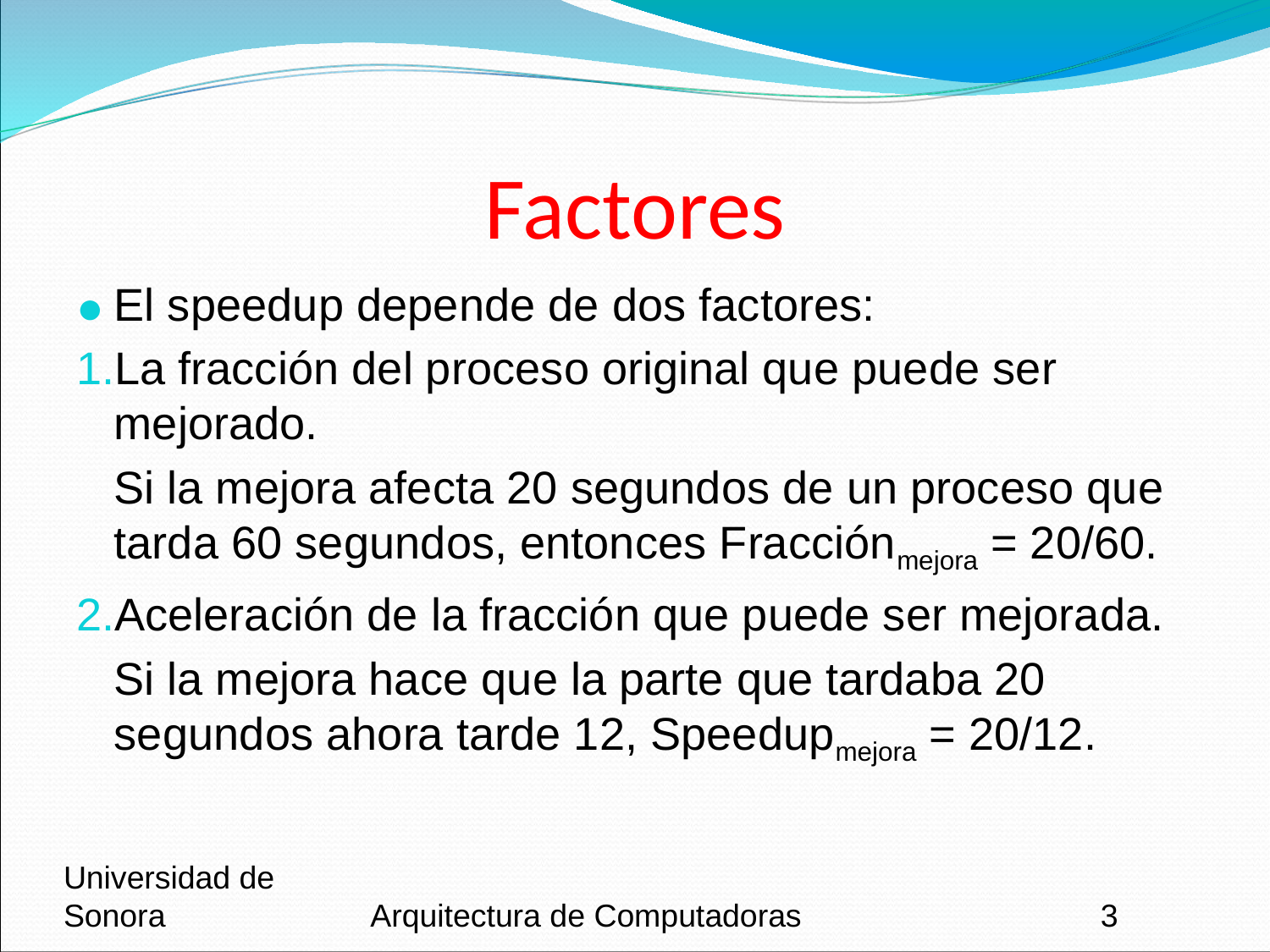

# Factores
El speedup depende de dos factores:
La fracción del proceso original que puede ser mejorado.
	Si la mejora afecta 20 segundos de un proceso que tarda 60 segundos, entonces Fracciónmejora = 20/60.
Aceleración de la fracción que puede ser mejorada.
	Si la mejora hace que la parte que tardaba 20 segundos ahora tarde 12, Speedupmejora = 20/12.
Universidad de Sonora
Arquitectura de Computadoras
3